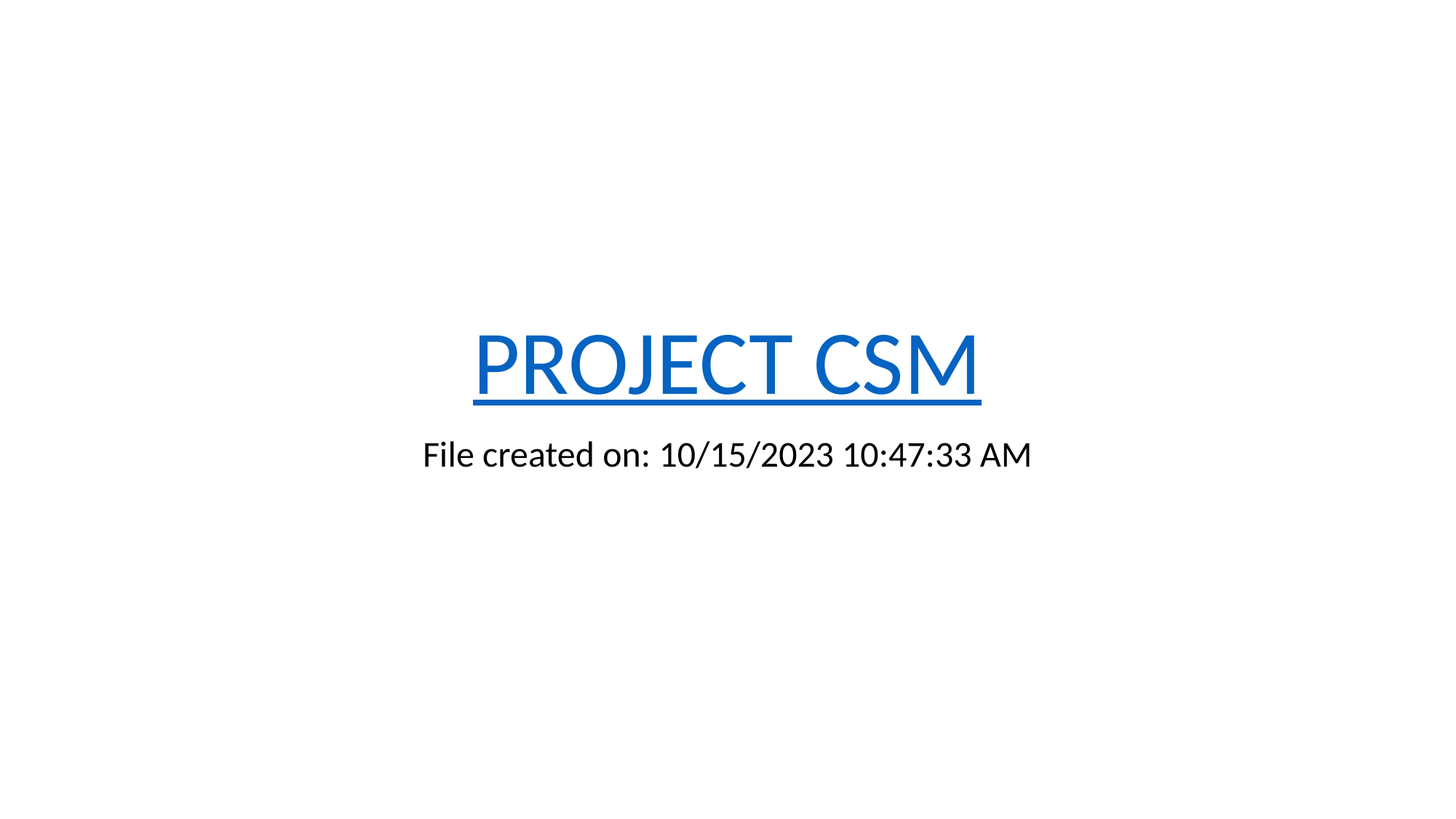

# PROJECT CSM
File created on: 10/15/2023 10:47:33 AM